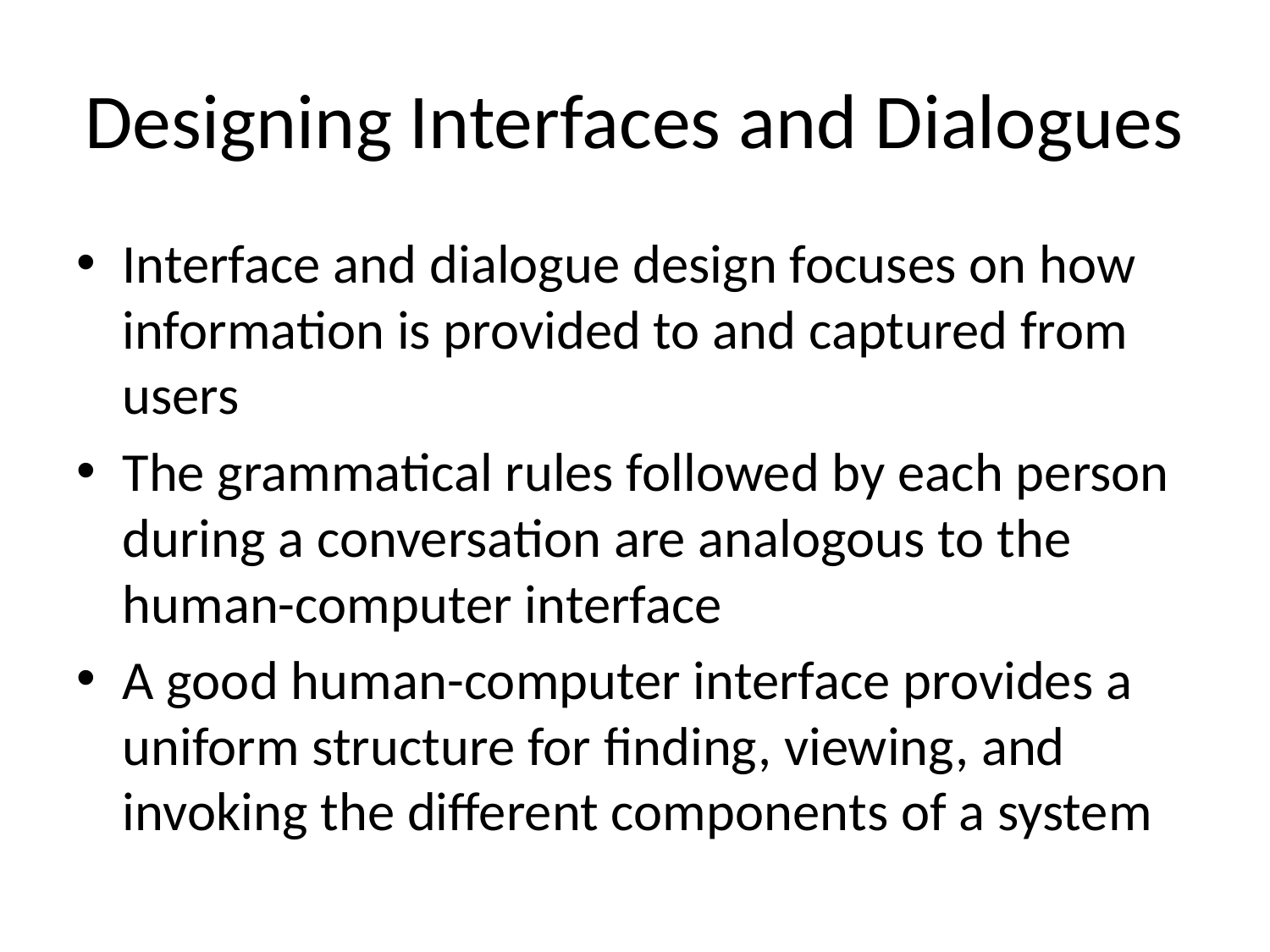

# Designing Interfaces and Dialogues
Interface and dialogue design focuses on how information is provided to and captured from users
The grammatical rules followed by each person during a conversation are analogous to the human-computer interface
A good human-computer interface provides a uniform structure for finding, viewing, and invoking the different components of a system